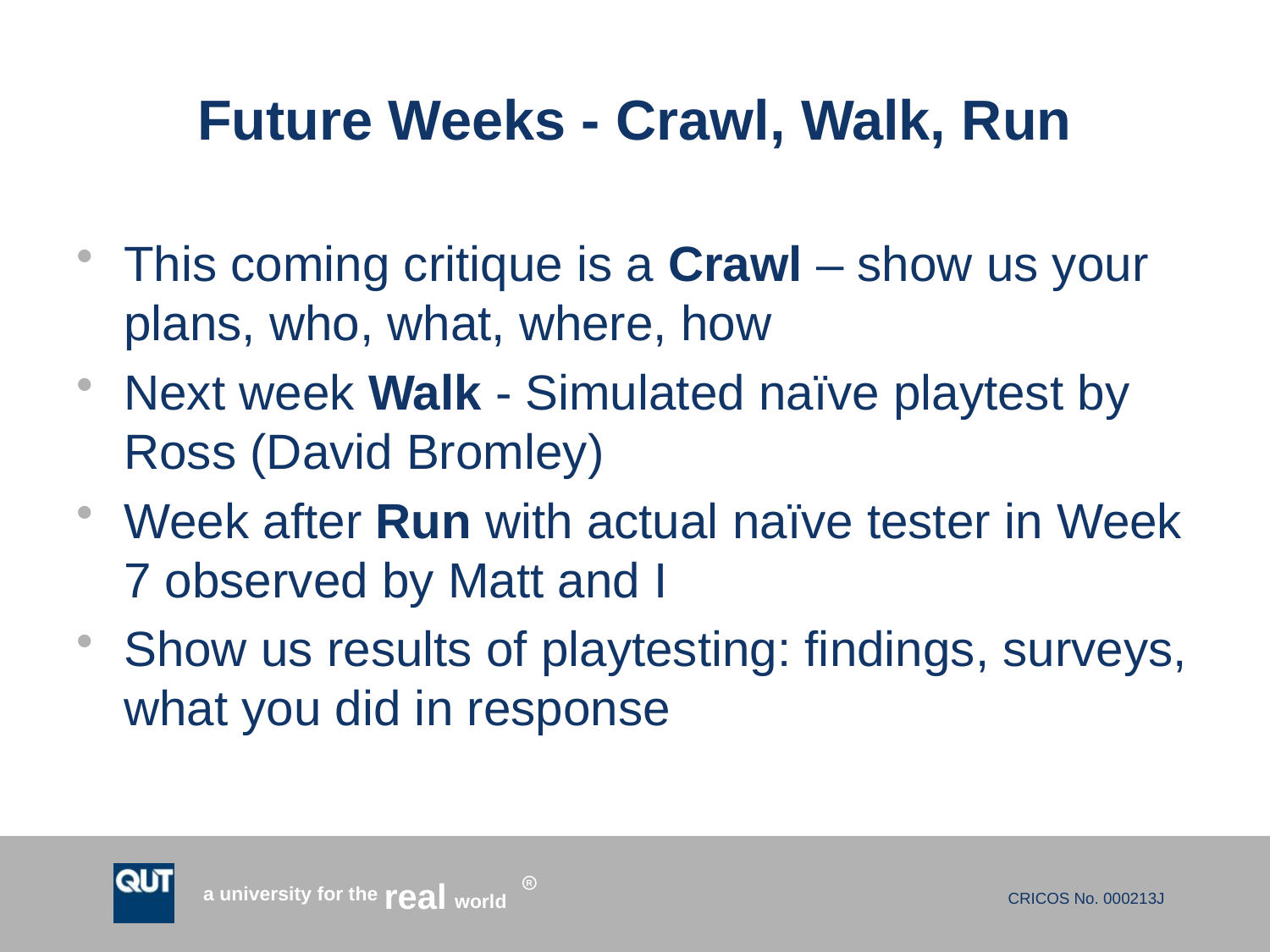

# Future Weeks - Crawl, Walk, Run
This coming critique is a Crawl – show us your plans, who, what, where, how
Next week Walk - Simulated naïve playtest by Ross (David Bromley)
Week after Run with actual naïve tester in Week 7 observed by Matt and I
Show us results of playtesting: findings, surveys, what you did in response